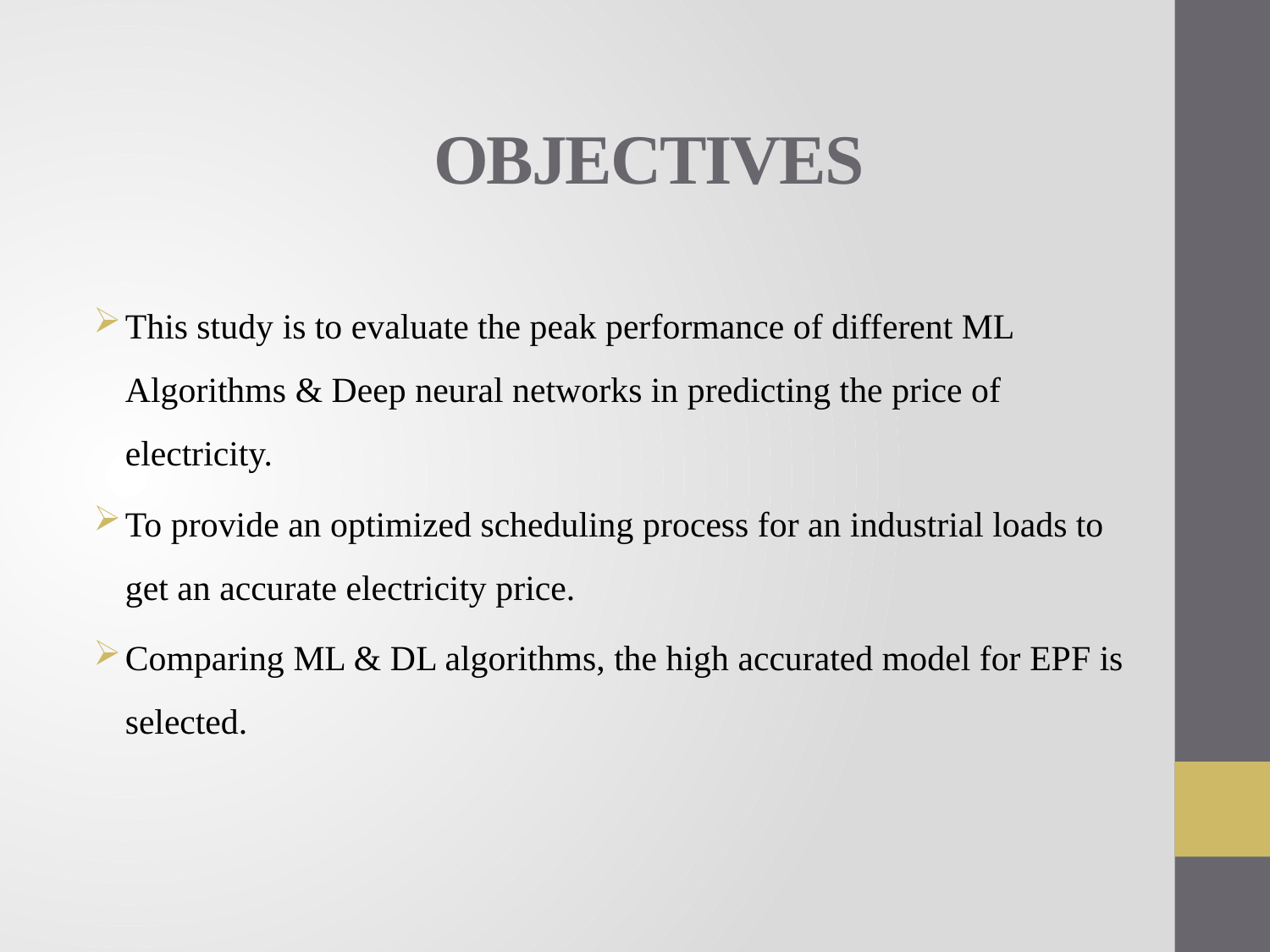

# OBJECTIVES
This study is to evaluate the peak performance of different ML Algorithms & Deep neural networks in predicting the price of electricity.
To provide an optimized scheduling process for an industrial loads to get an accurate electricity price.
Comparing ML & DL algorithms, the high accurated model for EPF is selected.